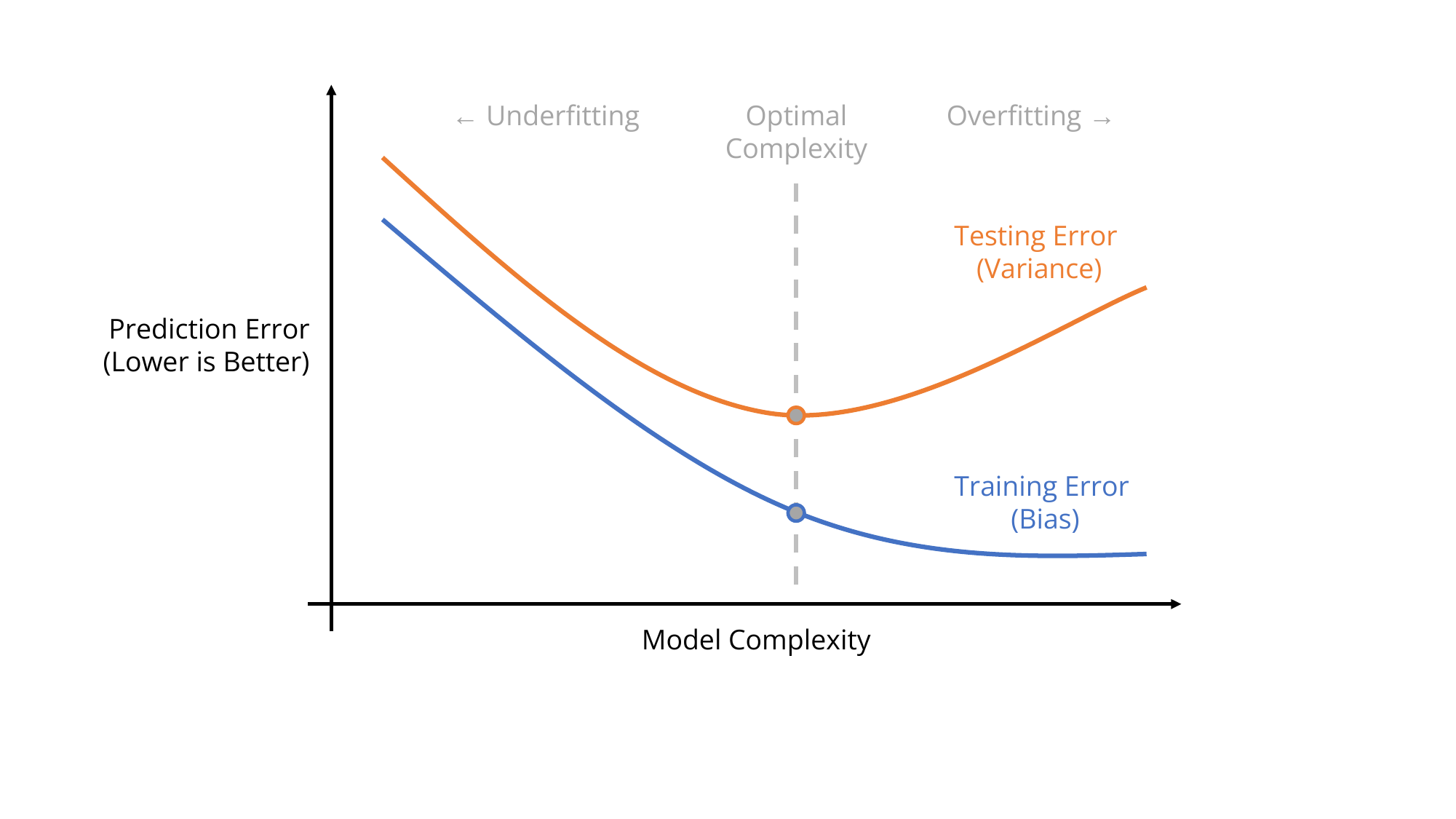

Prediction Error (Lower is Better)
← Underfitting
Optimal
Complexity
Overfitting →

Testing Error
(Variance)

Training Error
(Bias)

Model Complexity